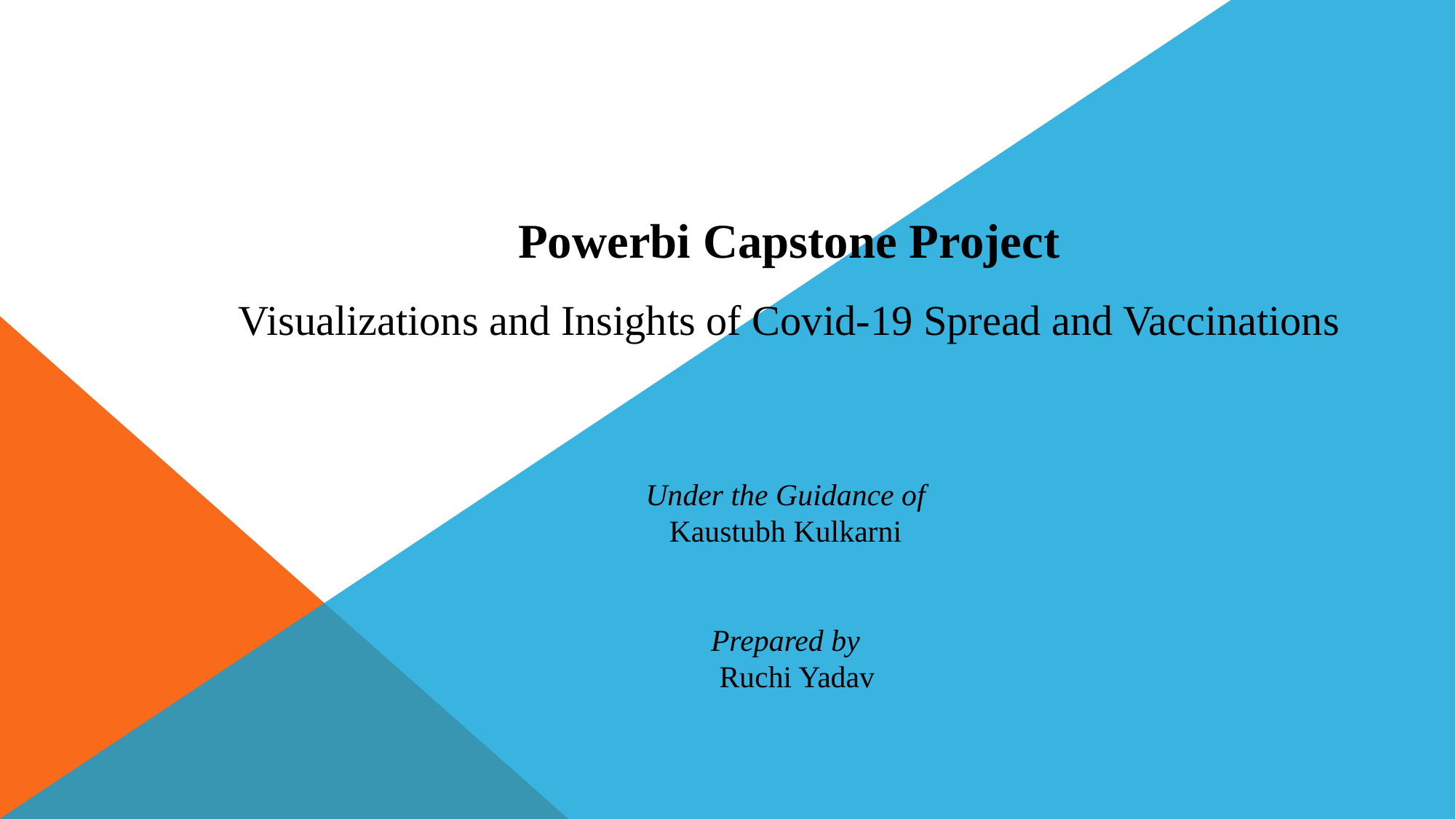

Powerbi Capstone Project
Visualizations and Insights of Covid-19 Spread and Vaccinations

Under the Guidance of
Kaustubh Kulkarni

Prepared by
  Ruchi Yadav